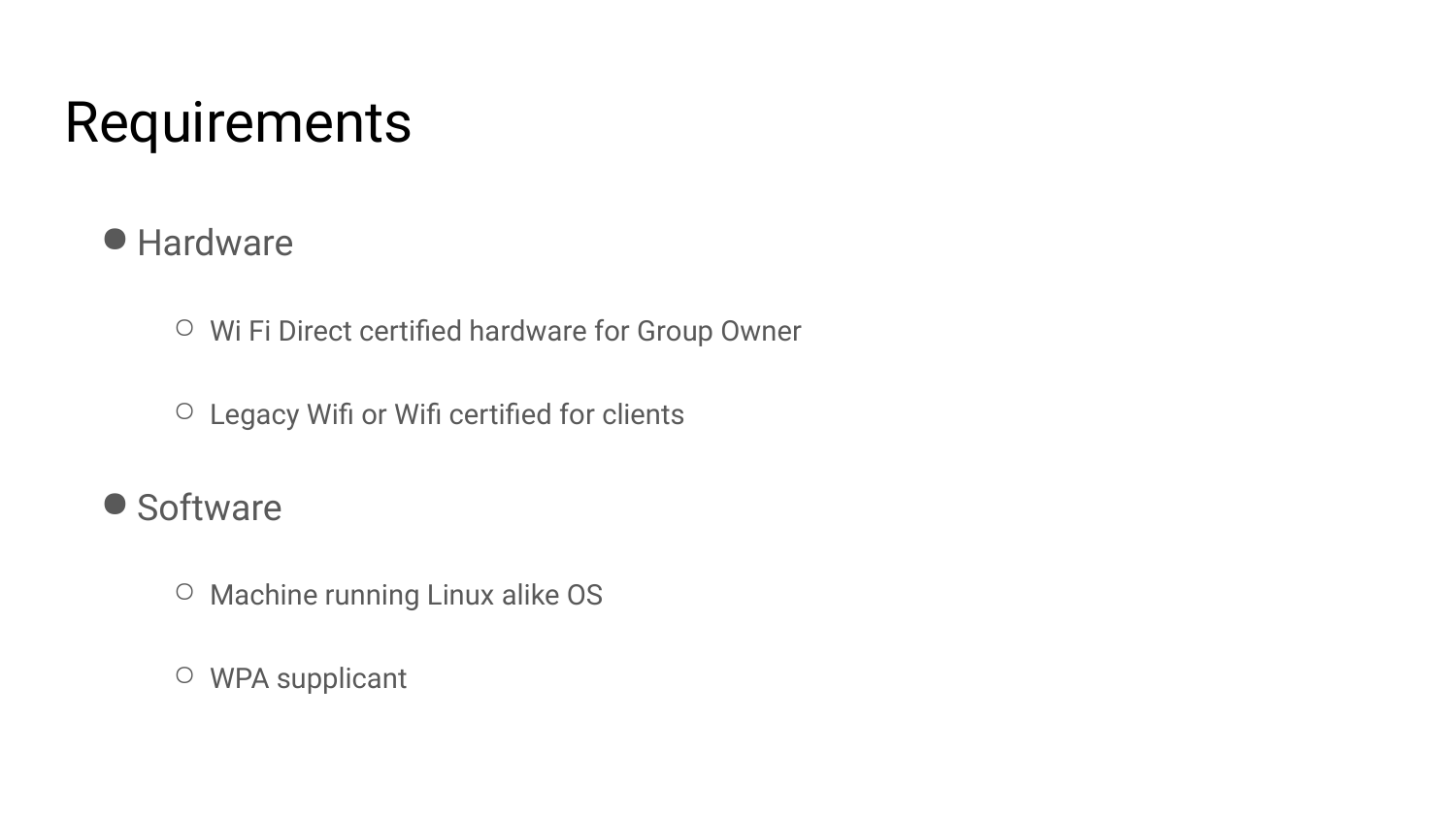

# Requirements
Hardware
Wi Fi Direct certified hardware for Group Owner
Legacy Wifi or Wifi certified for clients
Software
Machine running Linux alike OS
WPA supplicant